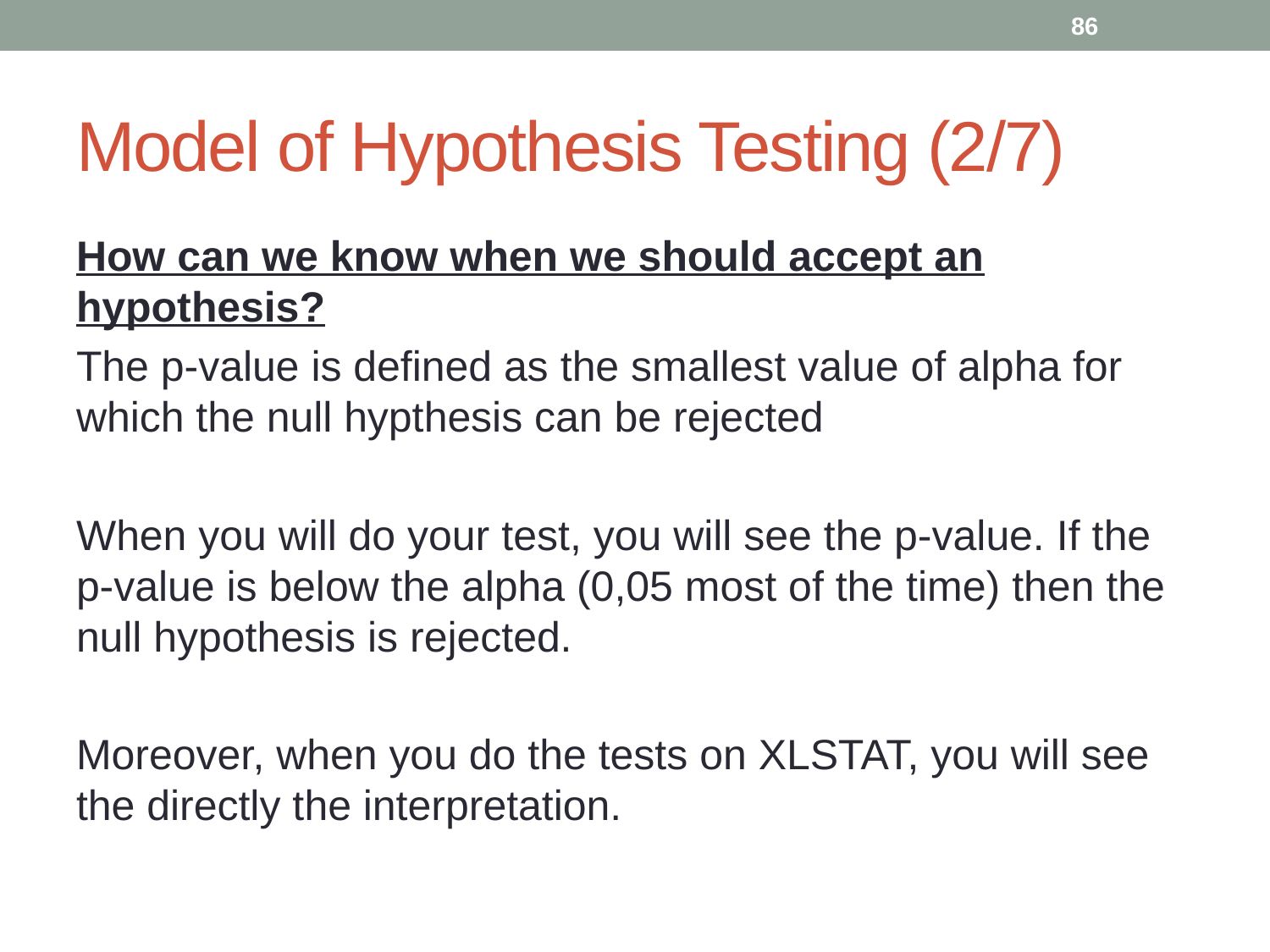

86
# Model of Hypothesis Testing (2/7)
How can we know when we should accept an hypothesis?
The p-value is defined as the smallest value of alpha for which the null hypthesis can be rejected

When you will do your test, you will see the p-value. If the p-value is below the alpha (0,05 most of the time) then the null hypothesis is rejected.

Moreover, when you do the tests on XLSTAT, you will see the directly the interpretation.